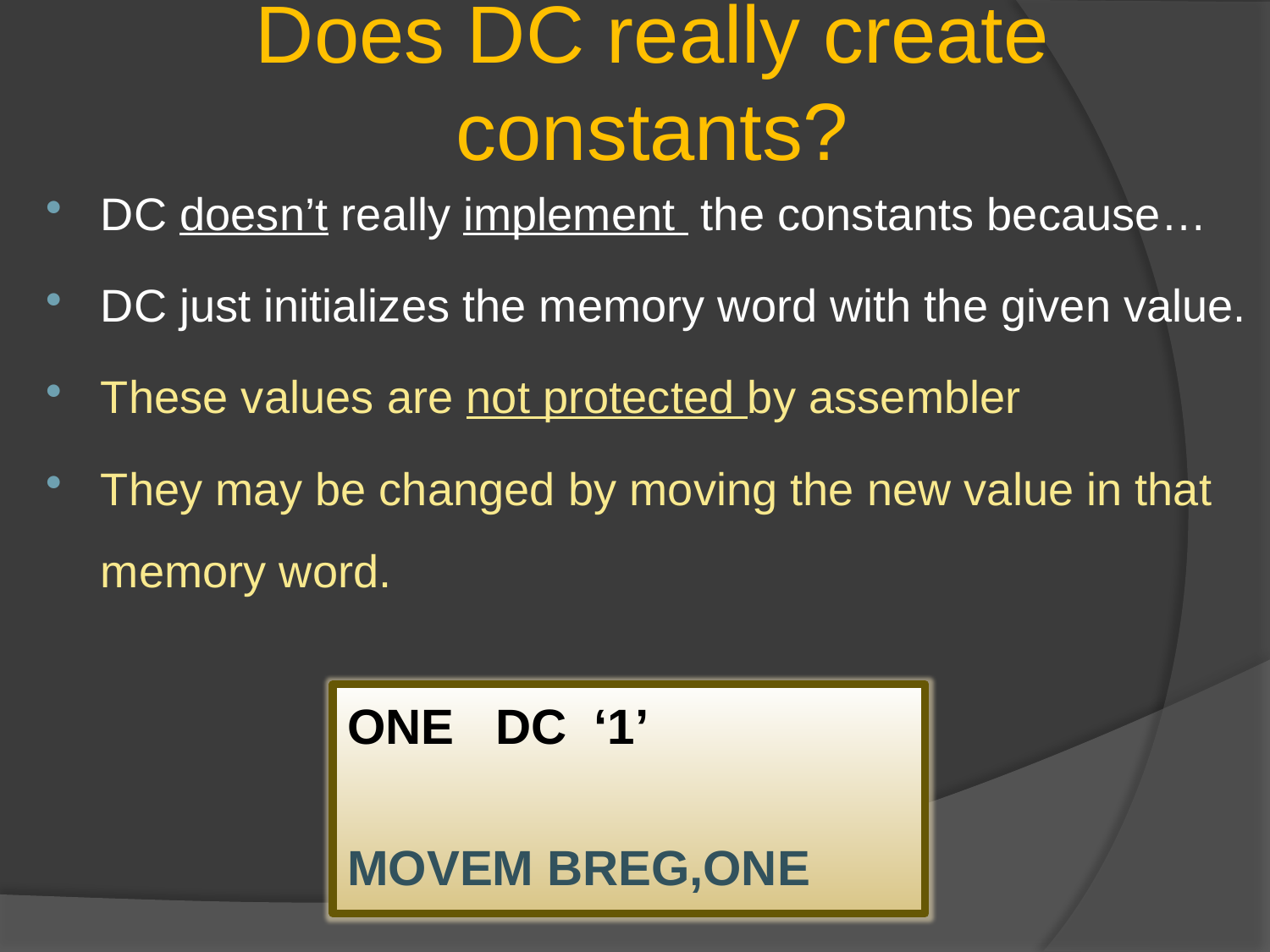

# Does DC really create constants?
DC doesn’t really implement  the constants because…
DC just initializes the memory word with the given value.
These values are not protected by assembler
They may be changed by moving the new value in that memory word.

ONE   DC  ‘1’

MOVEM BREG,ONE